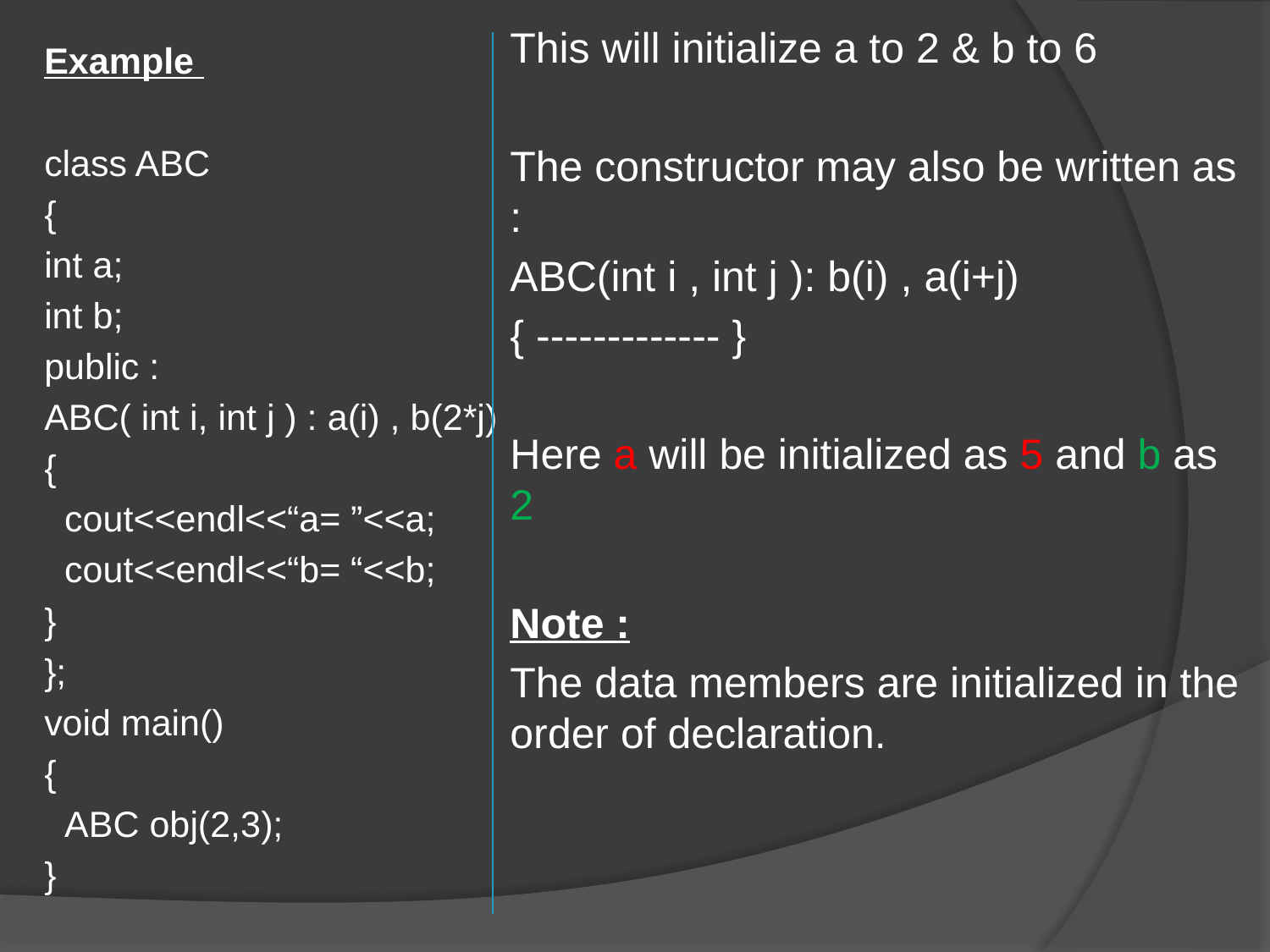

This will initialize a to 2 & b to 6

The constructor may also be written as :
ABC(int i , int j ): b(i) , a(i+j)
{ ------------- }

Here a will be initialized as 5 and b as 2

Note :
The data members are initialized in the order of declaration.

Example

class ABC
{
int a;
int b;
public :
ABC( int i, int j ) : a(i) , b(2*j)
{
  cout<<endl<<“a= ”<<a;
  cout<<endl<<“b= “<<b;
}
};
void main()
{
  ABC obj(2,3);
}